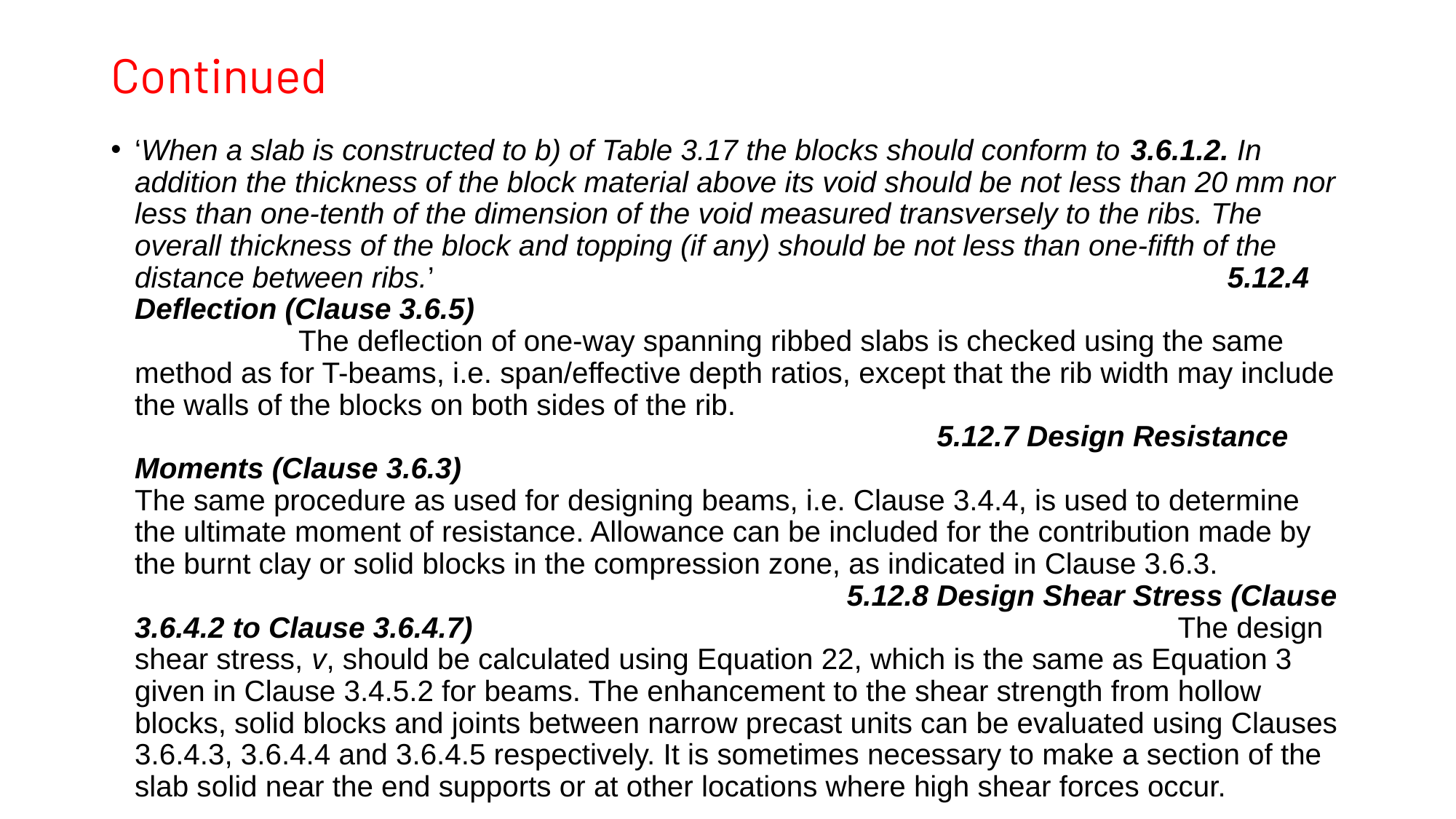

# Continued
‘When a slab is constructed to b) of Table 3.17 the blocks should conform to 3.6.1.2. In addition the thickness of the block material above its void should be not less than 20 mm nor less than one-tenth of the dimension of the void measured transversely to the ribs. The overall thickness of the block and topping (if any) should be not less than one-fifth of the distance between ribs.’                                                                                                 5.12.4 Deflection (Clause 3.6.5)                                                                                                                               The deflection of one-way spanning ribbed slabs is checked using the same method as for T-beams, i.e. span/effective depth ratios, except that the rib width may include the walls of the blocks on both sides of the rib.                                                                                                                                                                             5.12.7 Design Resistance Moments (Clause 3.6.3)                                                                                                      The same procedure as used for designing beams, i.e. Clause 3.4.4, is used to determine the ultimate moment of resistance. Allowance can be included for the contribution made by the burnt clay or solid blocks in the compression zone, as indicated in Clause 3.6.3.                                                                                                       5.12.8 Design Shear Stress (Clause 3.6.4.2 to Clause 3.6.4.7)                                                                                      The design shear stress, v, should be calculated using Equation 22, which is the same as Equation 3 given in Clause 3.4.5.2 for beams. The enhancement to the shear strength from hollow blocks, solid blocks and joints between narrow precast units can be evaluated using Clauses 3.6.4.3, 3.6.4.4 and 3.6.4.5 respectively. It is sometimes necessary to make a section of the slab solid near the end supports or at other locations where high shear forces occur.